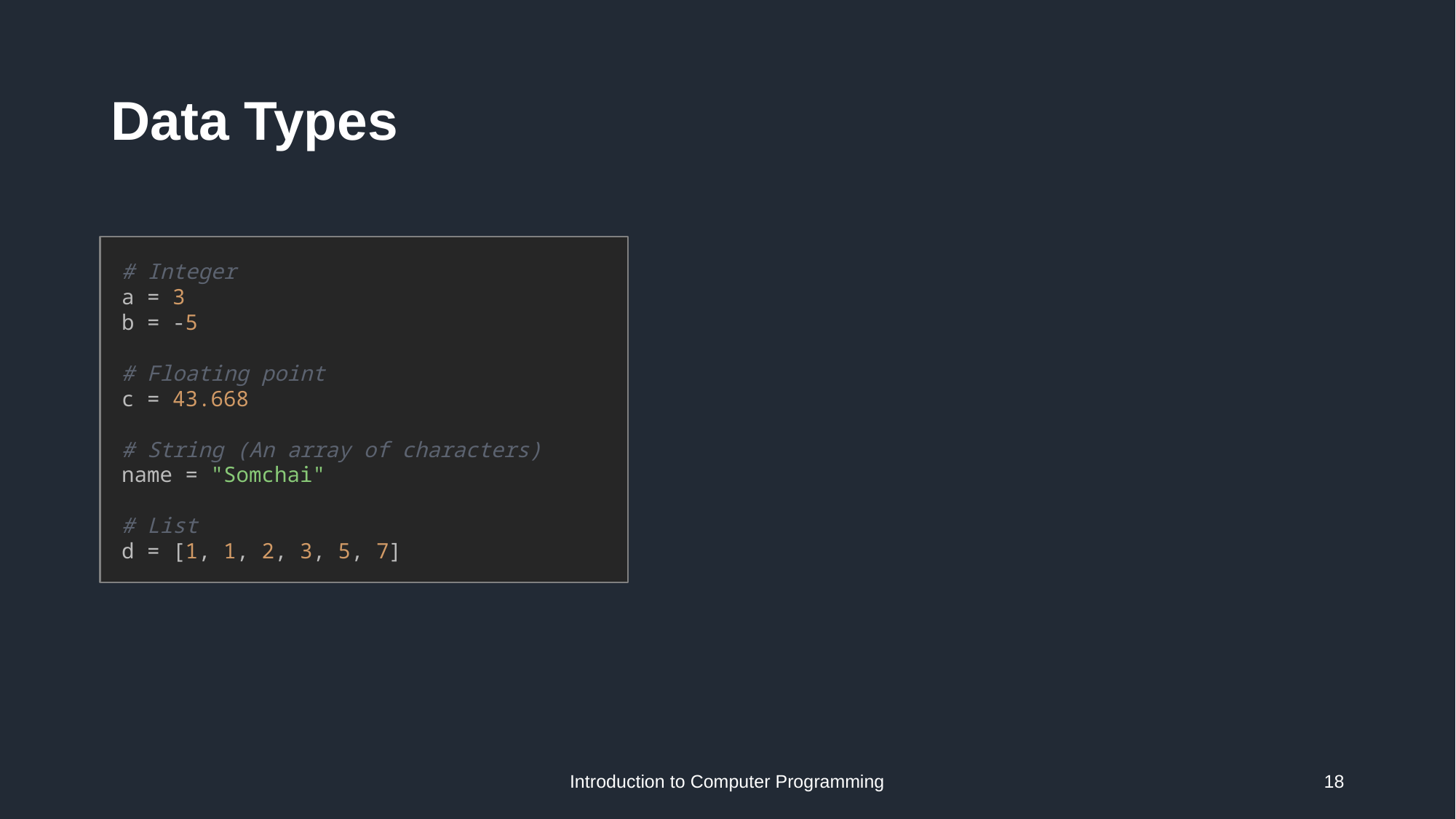

# Data Types
# Integer a = 3 b = -5 # Floating point c = 43.668 # String (An array of characters) name = "Somchai" # List d = [1, 1, 2, 3, 5, 7]
Introduction to Computer Programming
18